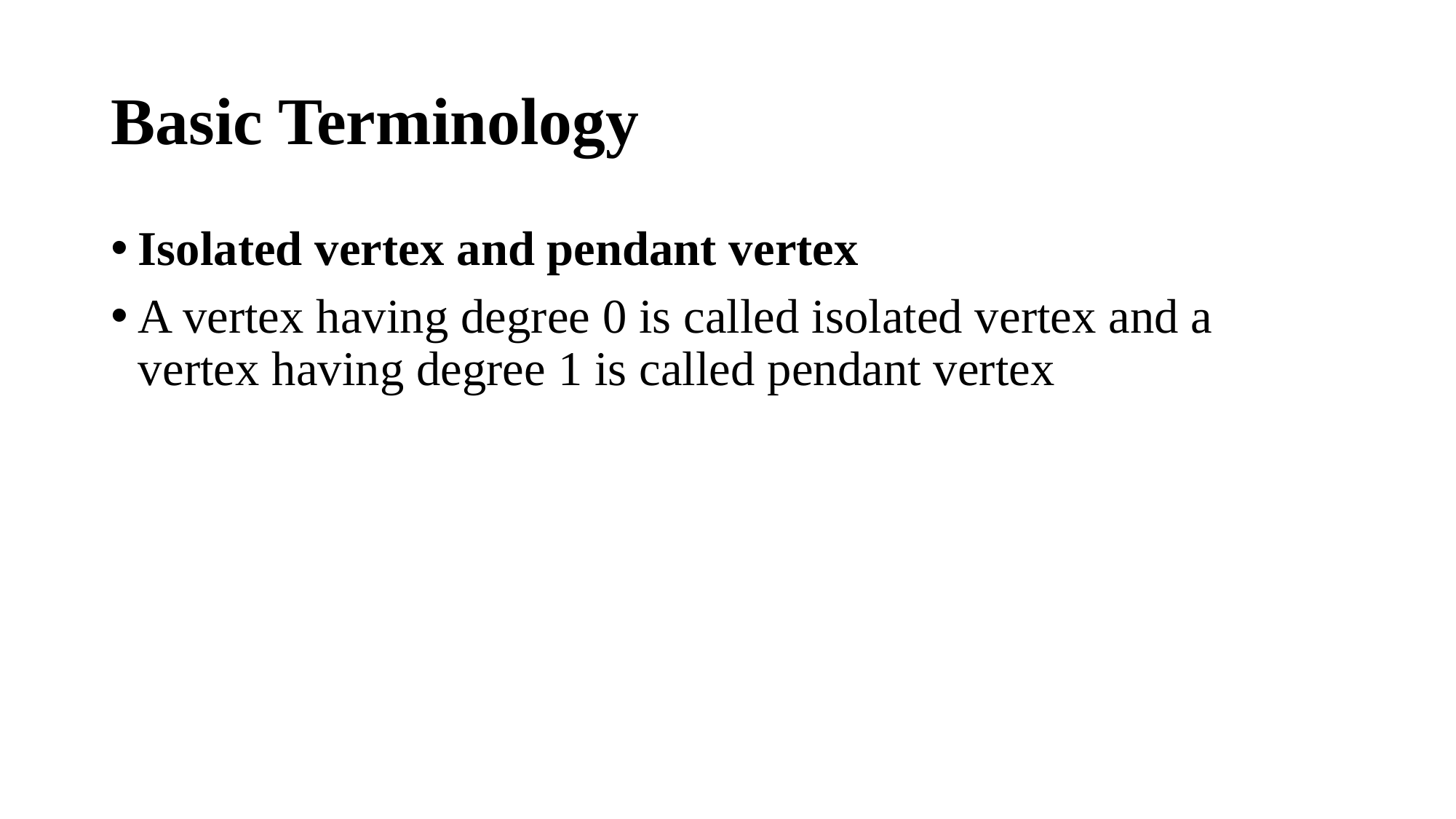

# Basic Terminology
Isolated vertex and pendant vertex
A vertex having degree 0 is called isolated vertex and a vertex having degree 1 is called pendant vertex